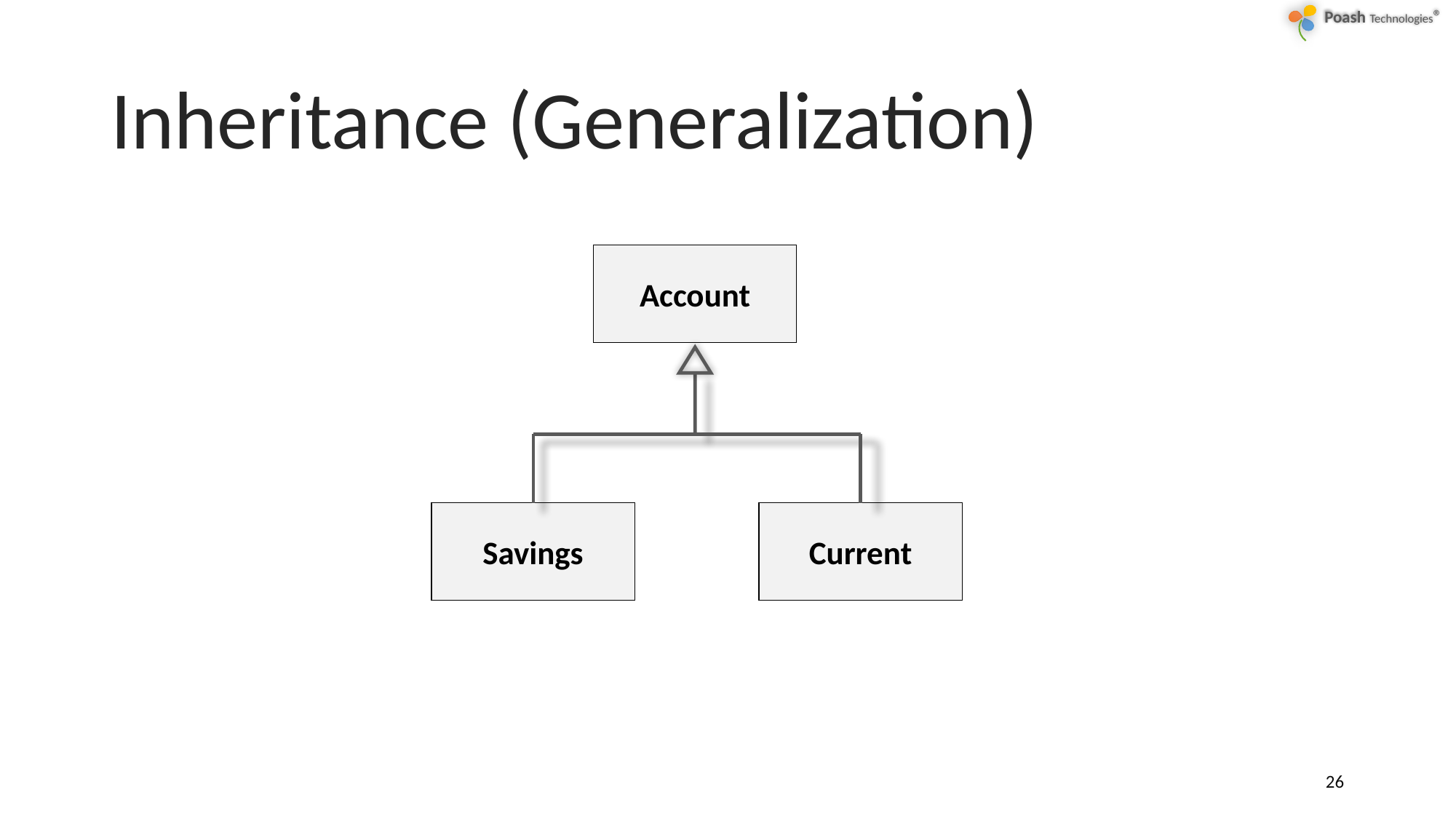

# Inheritance (Generalization)
Account

Savings
Current
26